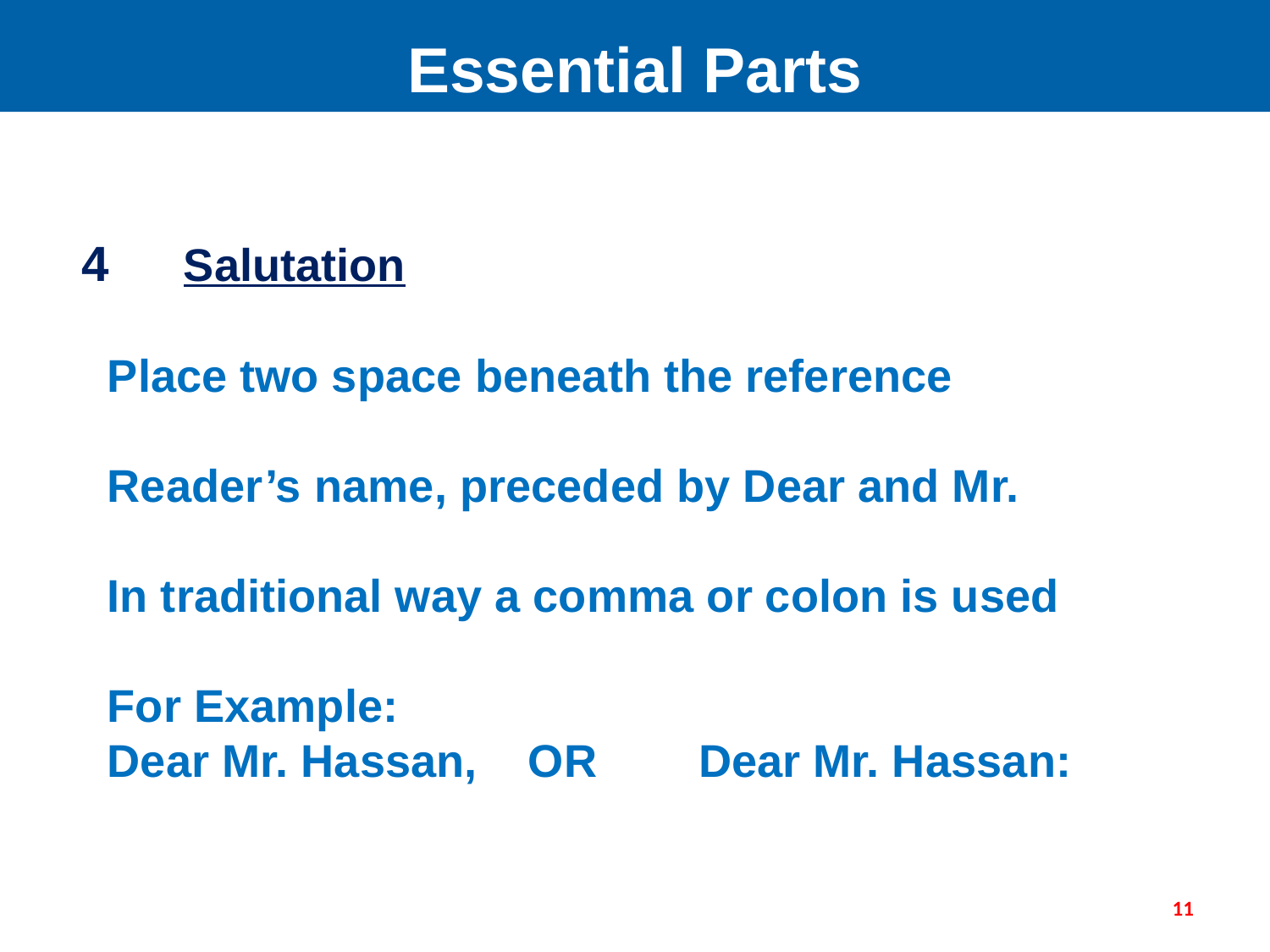

Essential Parts

  4	Salutation

    Place two space beneath the reference

    Reader’s name, preceded by Dear and Mr.

    In traditional way a comma or colon is used

    For Example:
    Dear Mr. Hassan,    OR        Dear Mr. Hassan:

11